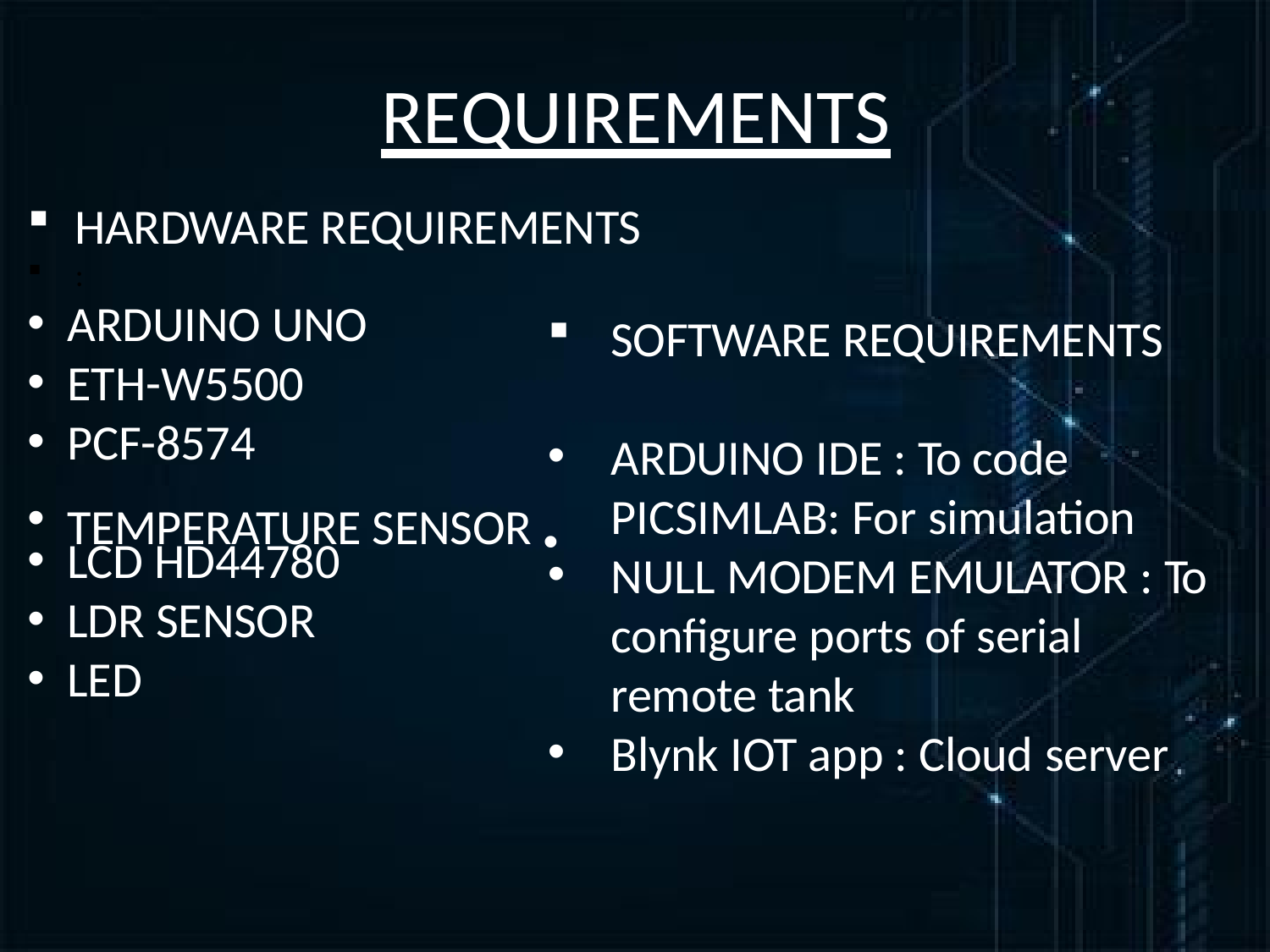

# REQUIREMENTS
HARDWARE REQUIREMENTS
:
ARDUINO UNO
ETH-W5500
PCF-8574
SOFTWARE REQUIREMENTS
ARDUINO IDE : To code  PICSIMLAB: For simulation
NULL MODEM EMULATOR : To  configure ports of serial  remote tank
Blynk IOT app : Cloud server
TEMPERATURE SENSOR •
LCD HD44780
LDR SENSOR
LED